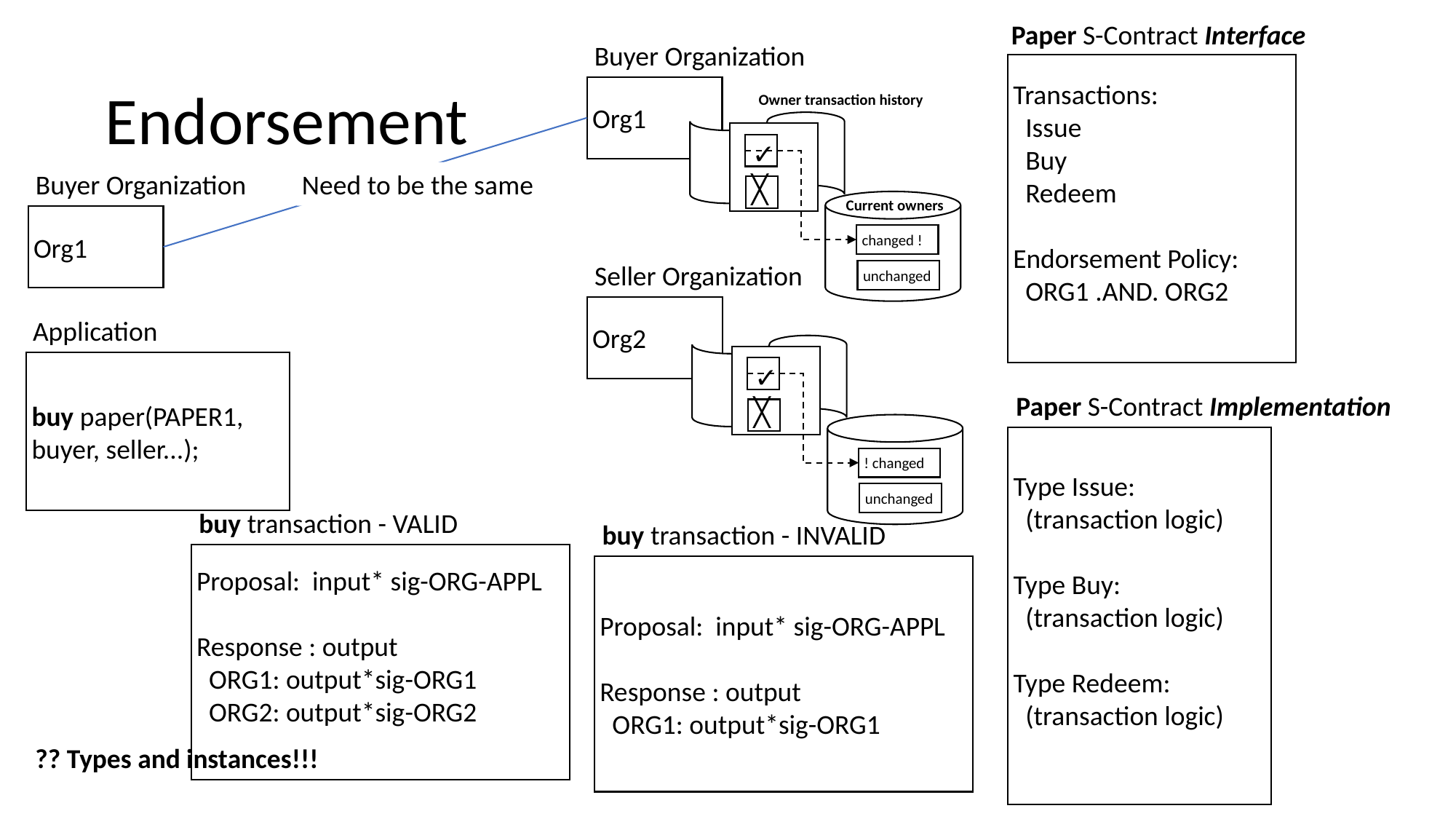

Paper S-Contract Interface
Buyer Organization
Org1
# Endorsement
Transactions:
  Issue
  Buy
  Redeem

Endorsement Policy:
  ORG1 .AND. ORG2

Owner transaction history

✓
╳

changed !
unchanged
Buyer Organization
Org1
Need to be the same
Current owners
Seller Organization
Org2
Application
buy paper(PAPER1, buyer, seller...);

✓
╳

! changed
unchanged
Paper S-Contract Implementation

Type Issue:
  (transaction logic)

Type Buy:
  (transaction logic)

Type Redeem:
  (transaction logic)

buy transaction - VALID
Proposal:  input* sig-ORG-APPL

Response : output
  ORG1: output*sig-ORG1
  ORG2: output*sig-ORG2

buy transaction - INVALID
Proposal:  input* sig-ORG-APPL

Response : output
  ORG1: output*sig-ORG1
?? Types and instances!!!